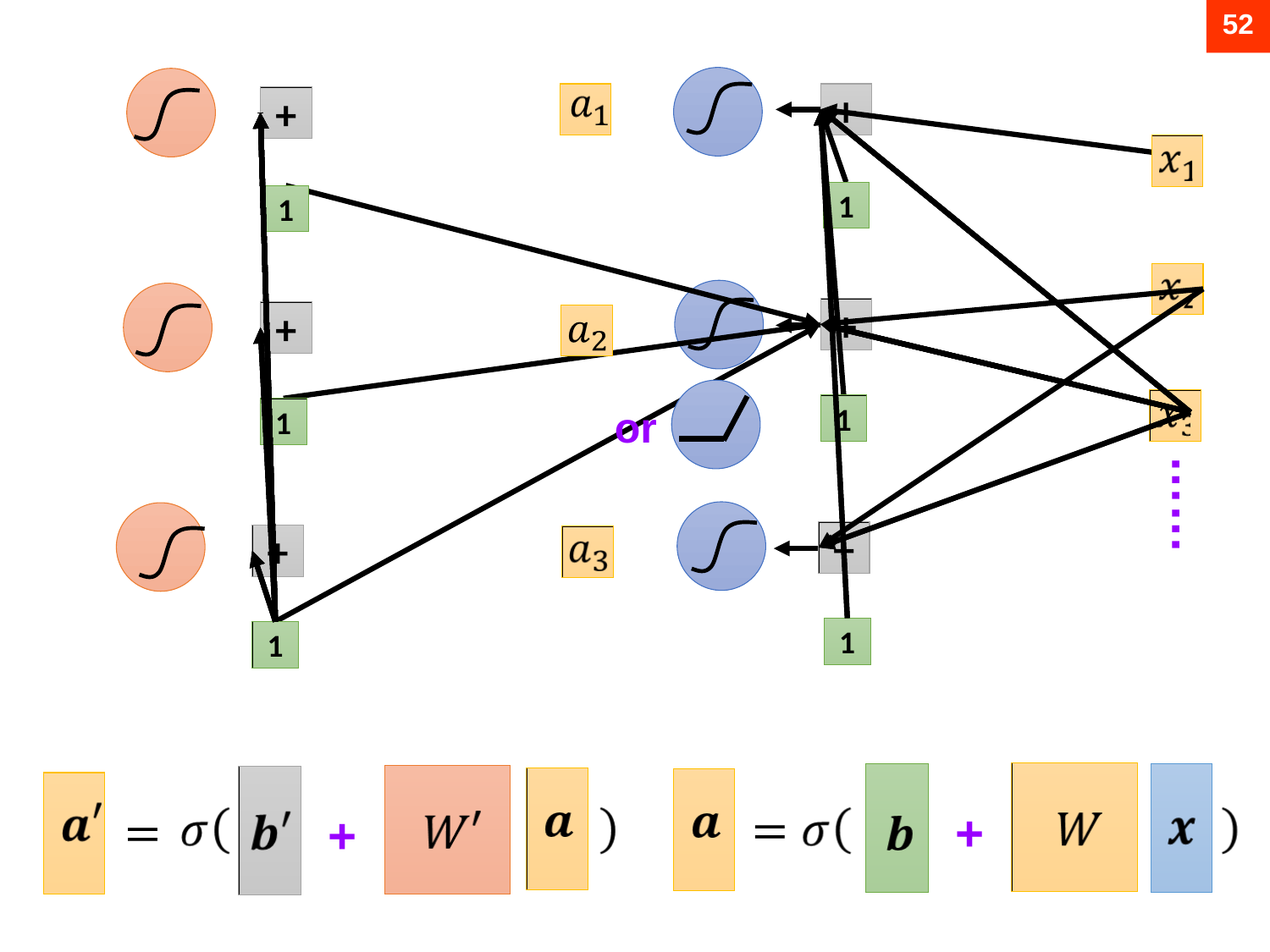

52

+
+

1
1

+

+

1
1

or

……

+

+

1
1

+

+